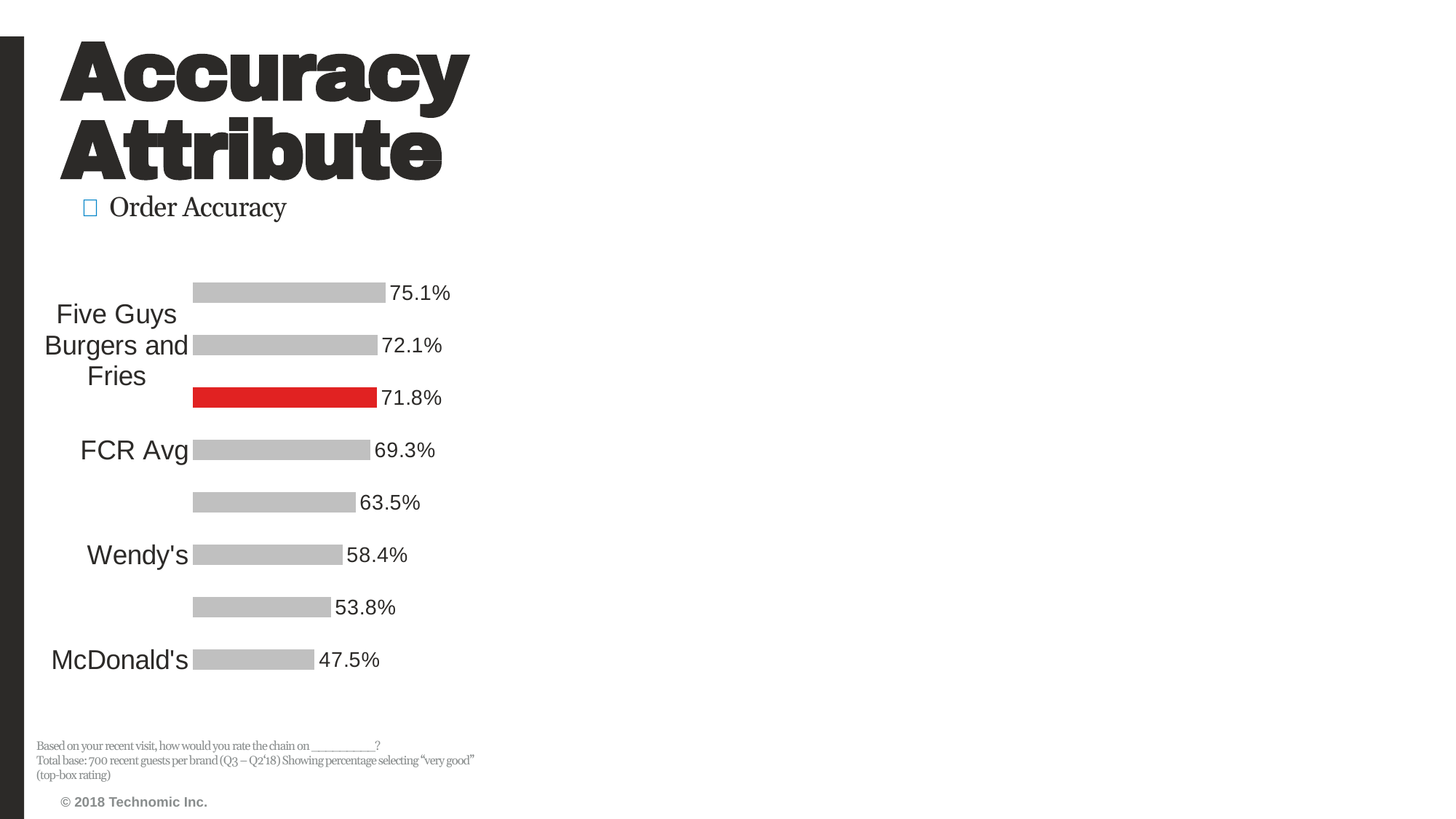

# Accuracy Attribute
Order Accuracy

### Chart

| Category | Series1 |
|---|---|
| McDonald's | 0.4752186588921283 |
| Burger King | 0.5383502170767004 |
| Wendy's | 0.583941605839416 |
| Chipotle Mexican Grill | 0.635036496350365 |
| FCR Avg | 0.6925554882268848 |
| Habit Burger Grill, The | 0.7178362573099415 |
| Five Guys Burgers and Fries | 0.7205240174672489 |
| In-N-Out Burger | 0.751453488372093 |
Based on your recent visit, how would you rate the chain on _________?                                           Total base: 700 recent guests per brand (Q3 – Q2‘18) Showing percentage selecting “very good” (top-box rating)